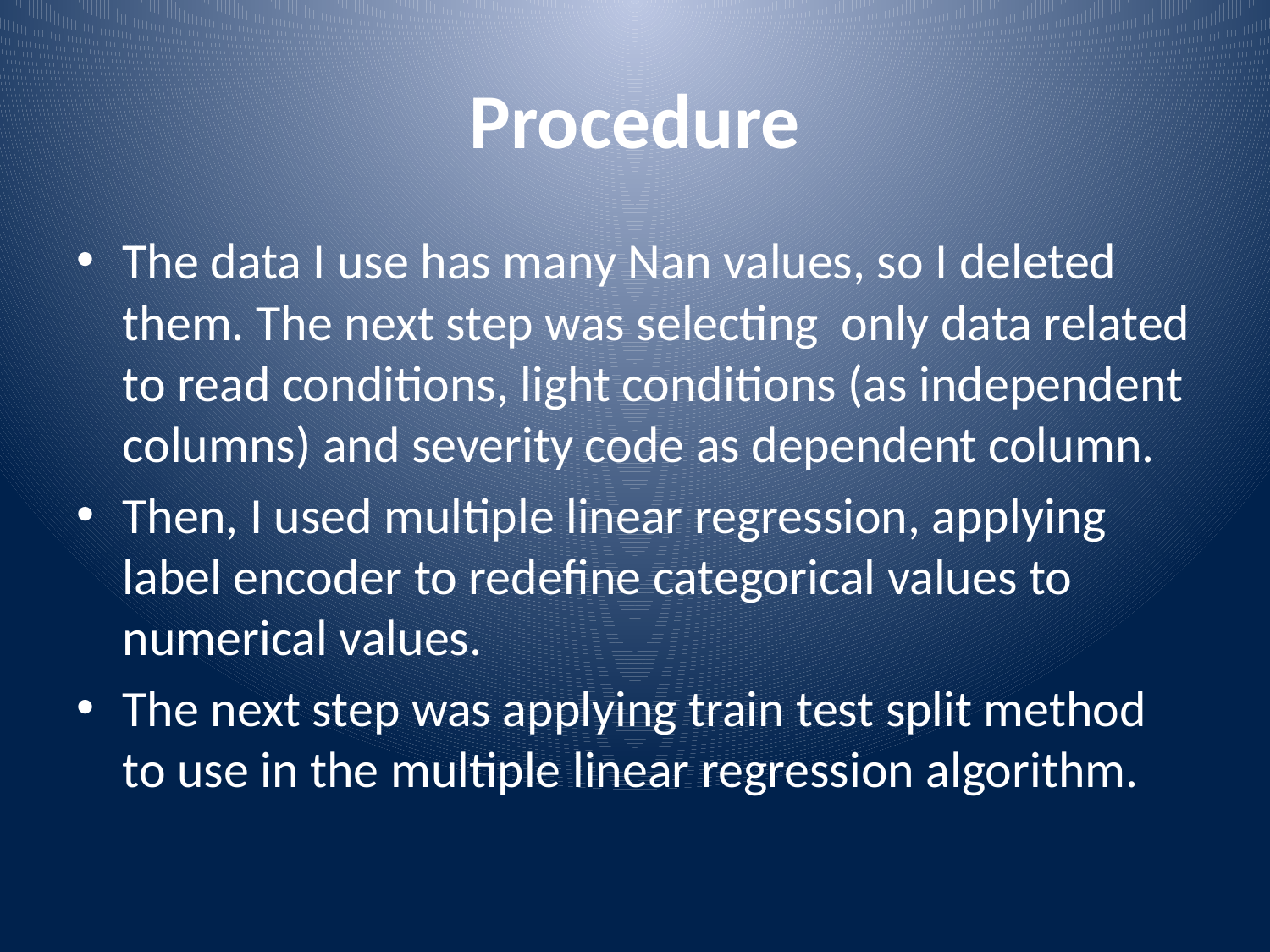

# Procedure
The data I use has many Nan values, so I deleted them. The next step was selecting  only data related to read conditions, light conditions (as independent columns) and severity code as dependent column.
Then, I used multiple linear regression, applying label encoder to redefine categorical values to numerical values.
The next step was applying train test split method to use in the multiple linear regression algorithm.